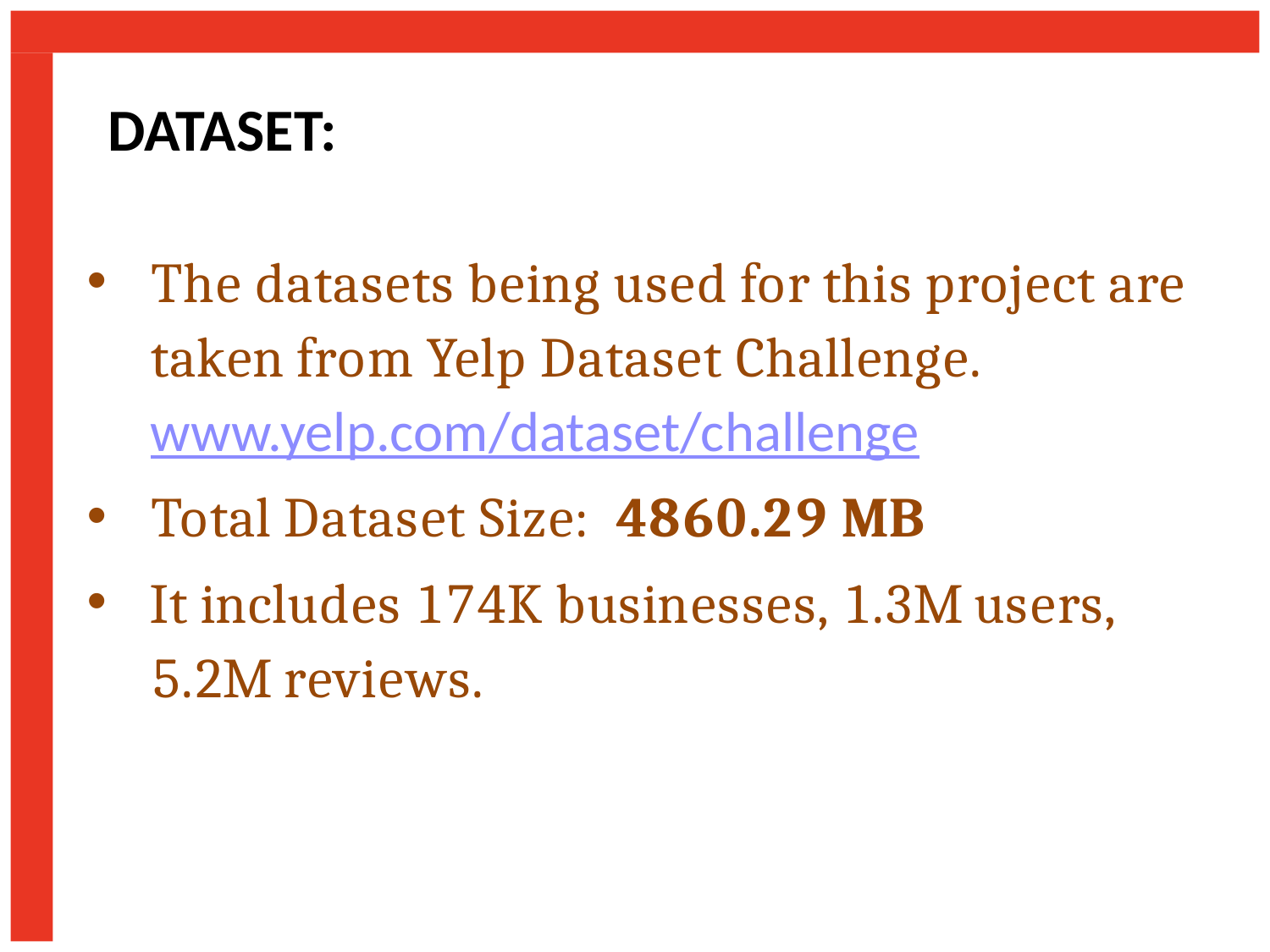

# DATASET:
The datasets being used for this project are taken from Yelp Dataset Challenge.  www.yelp.com/dataset/challenge
Total Dataset Size:  4860.29 MB
It includes 174K businesses, 1.3M users, 5.2M reviews.